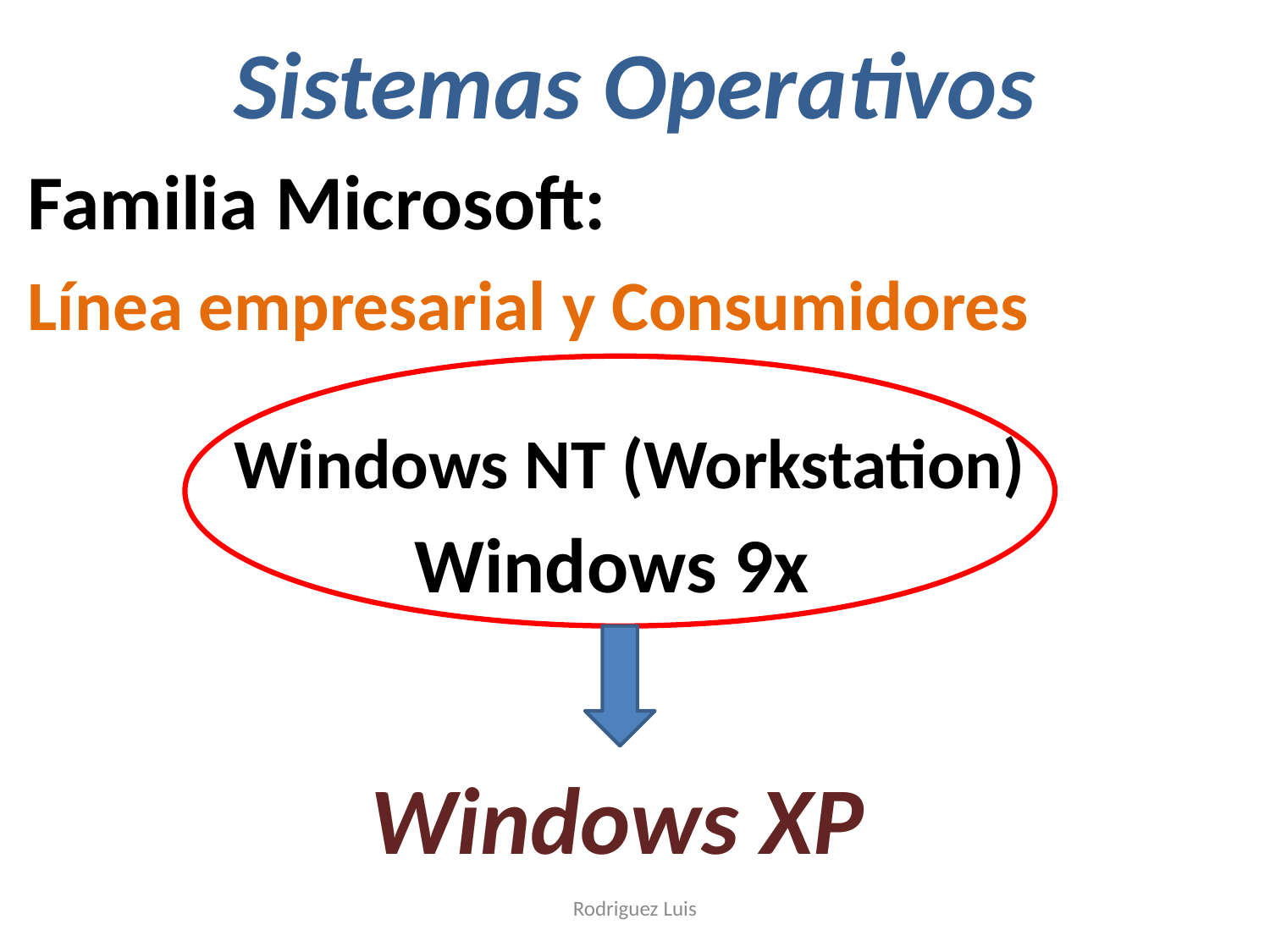

# Sistemas Operativos
Familia Microsoft:
Línea empresarial y Consumidores

             Windows NT (Workstation)

                      Windows 9x

                           Windows XP

Rodriguez Luis